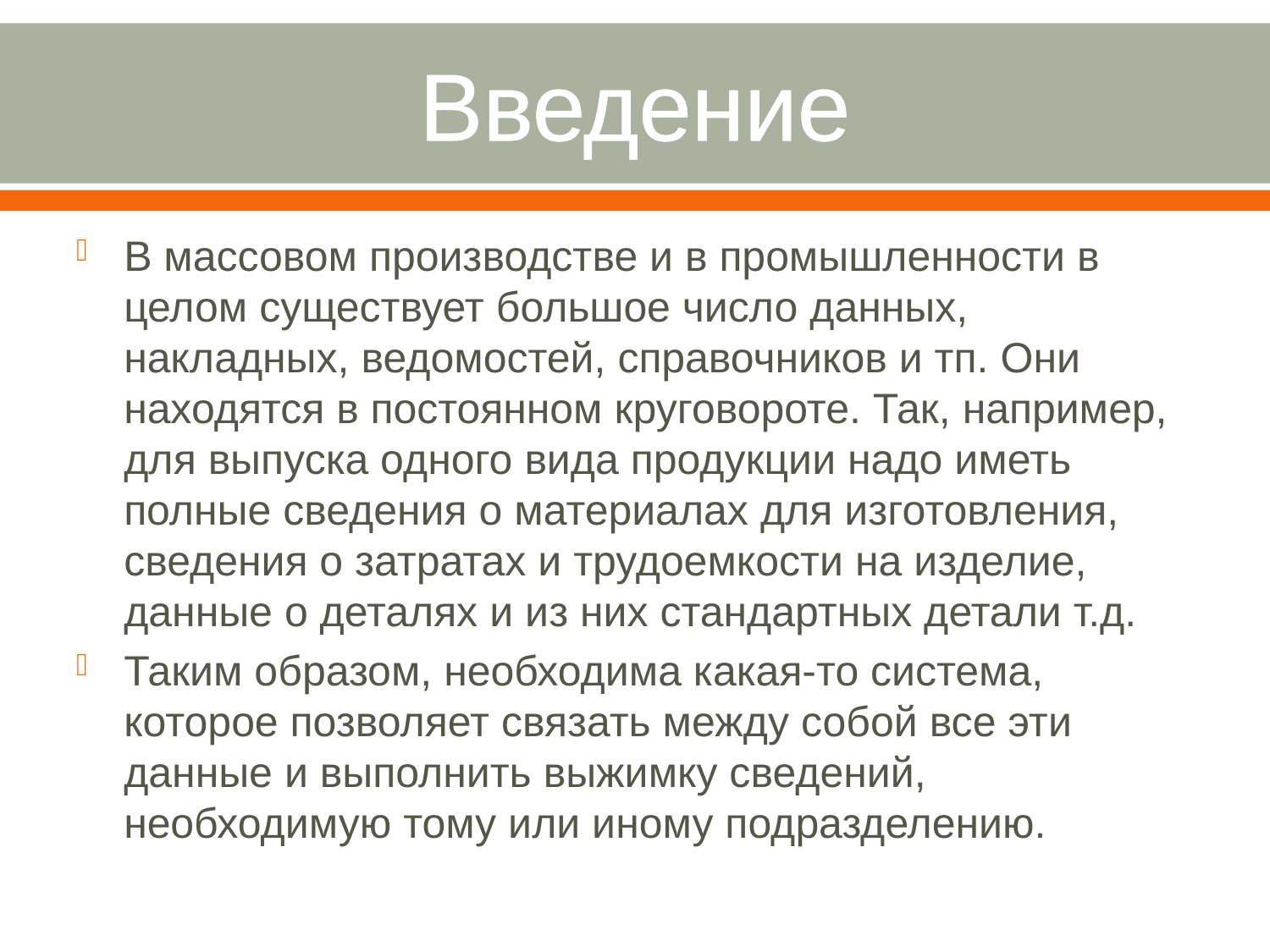

# Введение
В массовом производстве и в промышленности в целом существует большое число данных, накладных, ведомостей, справочников и тп. Они находятся в постоянном круговороте. Так, например, для выпуска одного вида продукции надо иметь полные сведения о материалах для изготовления, сведения о затратах и трудоемкости на изделие, данные о деталях и из них стандартных детали т.д.
Таким образом, необходима какая-то система, которое позволяет связать между собой все эти данные и выполнить выжимку сведений, необходимую тому или иному подразделению.